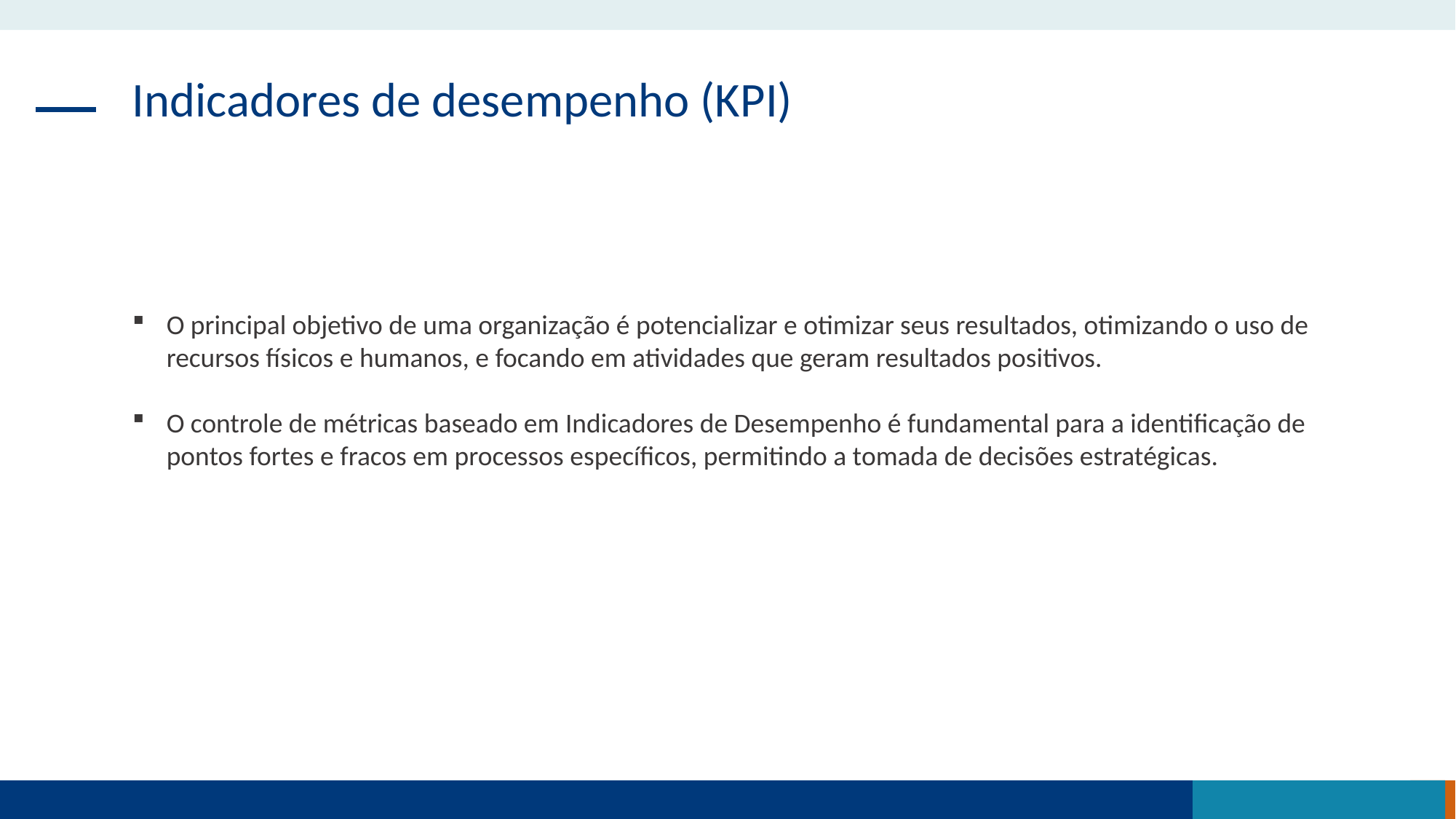

Indicadores de desempenho (KPI)
O principal objetivo de uma organização é potencializar e otimizar seus resultados, otimizando o uso de recursos físicos e humanos, e focando em atividades que geram resultados positivos.

O controle de métricas baseado em Indicadores de Desempenho é fundamental para a identificação de pontos fortes e fracos em processos específicos, permitindo a tomada de decisões estratégicas.